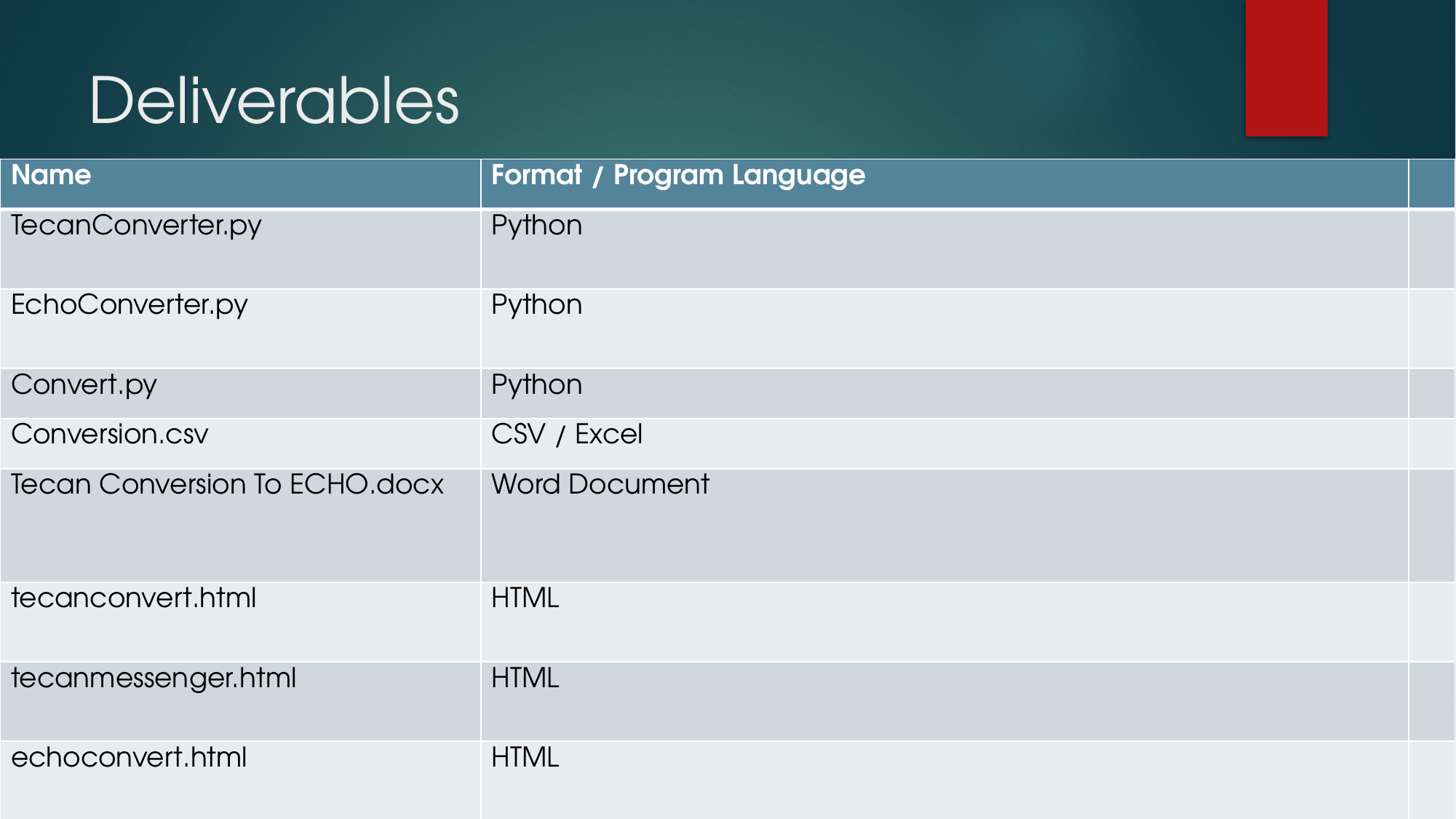

# Deliverables
| Name | Format / Program Language |  |
| --- | --- | --- |
| TecanConverter.py | Python |  |
| EchoConverter.py | Python |  |
| Convert.py | Python |  |
| Conversion.csv | CSV / Excel |  |
| Tecan Conversion To ECHO.docx | Word Document |  |
| tecanconvert.html | HTML |  |
| tecanmessenger.html | HTML |  |
| echoconvert.html | HTML |  |